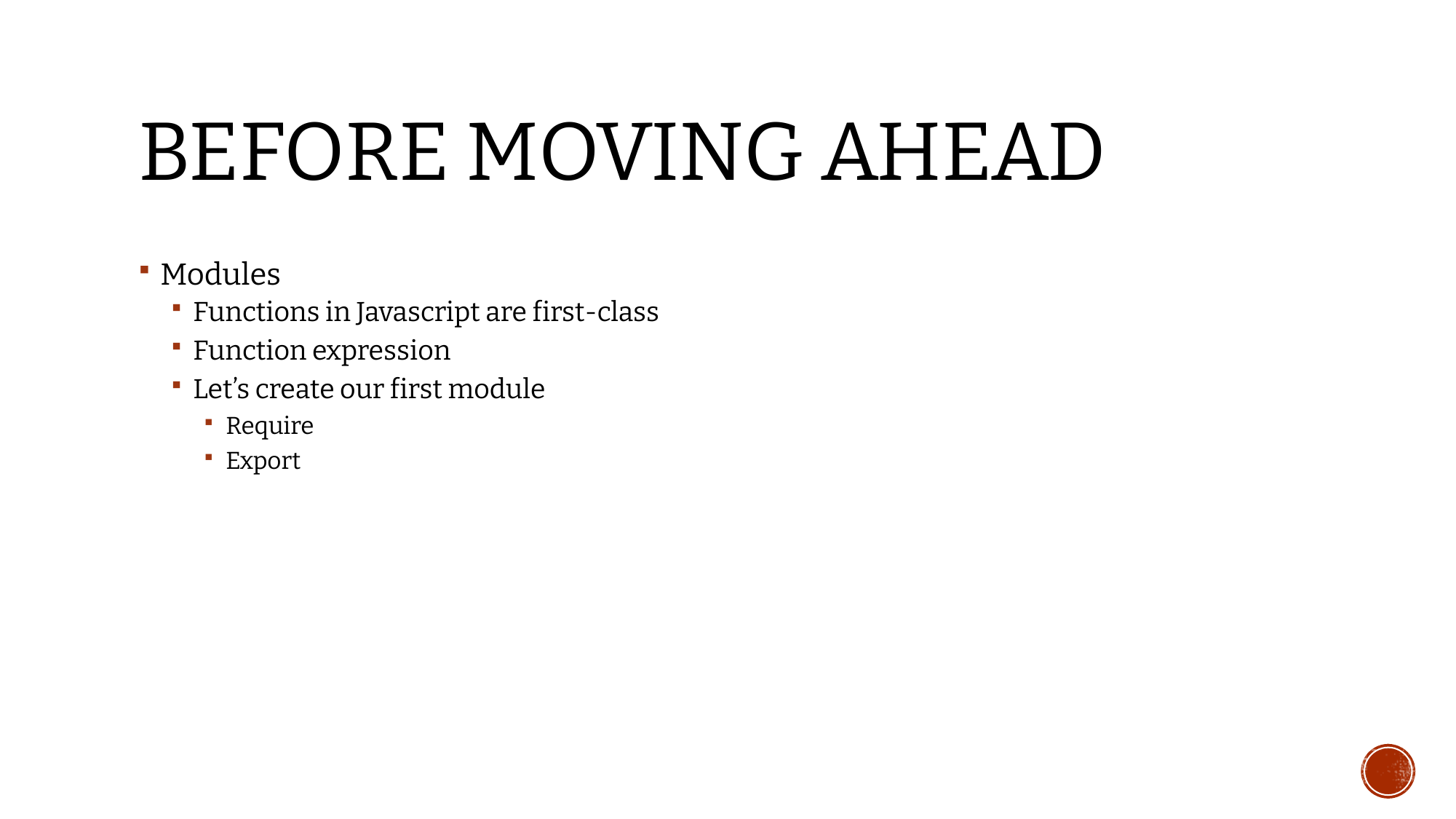

# Before moving ahead
Modules
Functions in Javascript are first-class
Function expression
Let’s create our first module
Require
Export